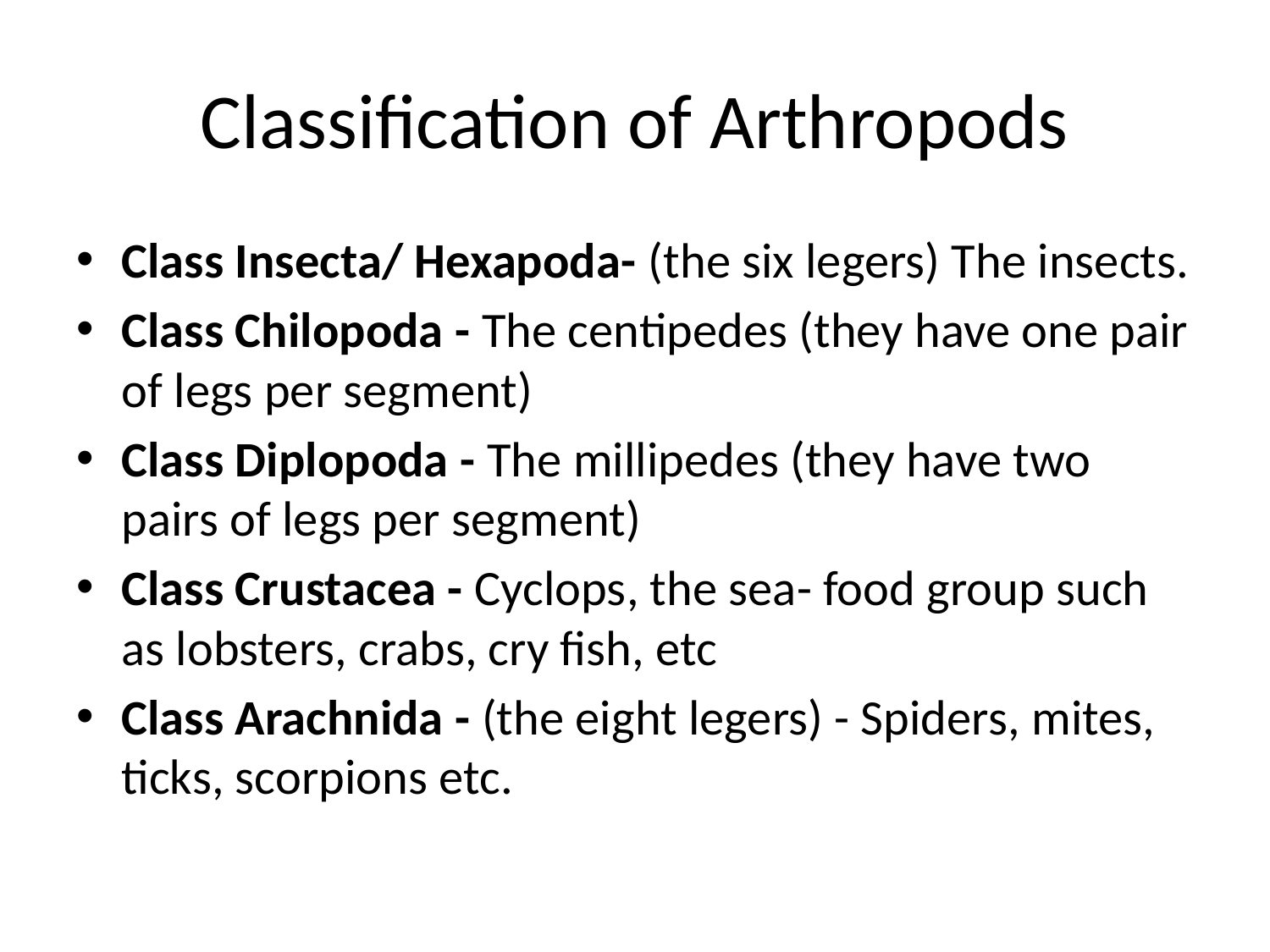

# Classification of Arthropods
Class Insecta/ Hexapoda- (the six legers) The insects.
Class Chilopoda - The centipedes (they have one pair of legs per segment)
Class Diplopoda - The millipedes (they have two pairs of legs per segment)
Class Crustacea - Cyclops, the sea- food group such as lobsters, crabs, cry fish, etc
Class Arachnida - (the eight legers) - Spiders, mites, ticks, scorpions etc.